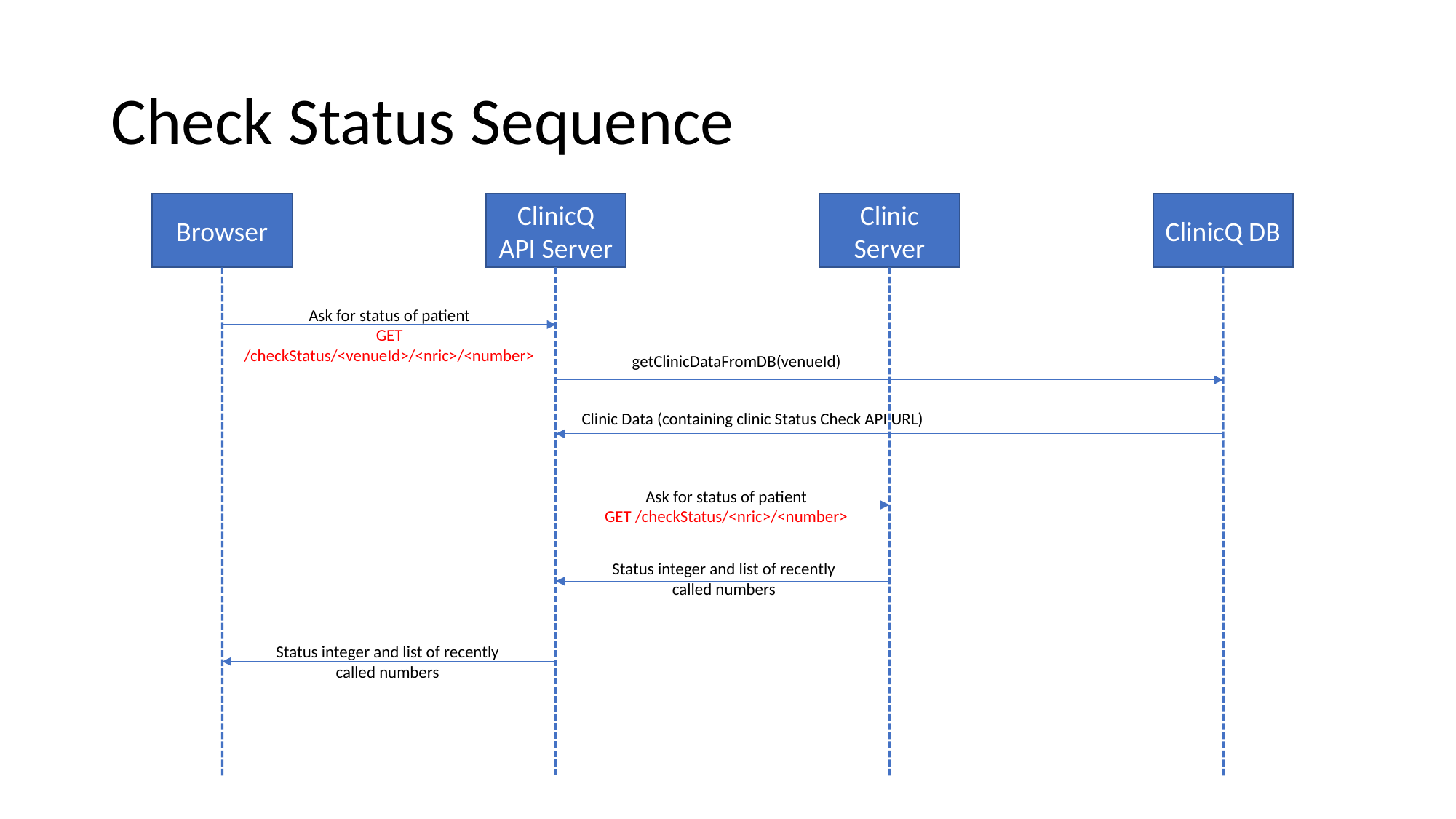

# Check Status Sequence
Browser
ClinicQ API Server
Clinic Server
ClinicQ DB
Ask for status of patient
GET /checkStatus/<venueId>/<nric>/<number>
getClinicDataFromDB(venueId)
Clinic Data (containing clinic Status Check API URL)
Ask for status of patient
GET /checkStatus/<nric>/<number>
Status integer and list of recently called numbers
Status integer and list of recently called numbers